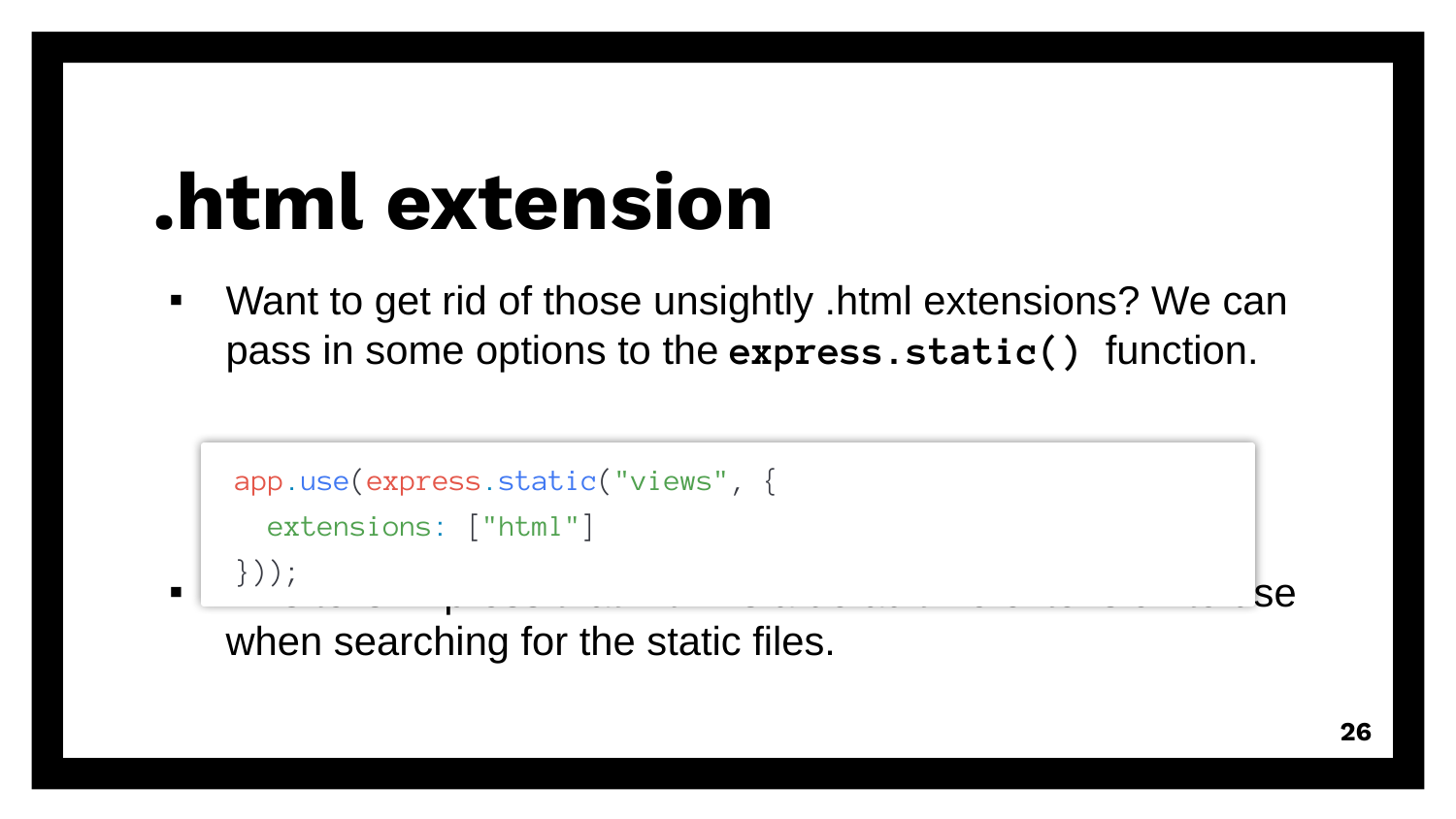

# .html extension
Want to get rid of those unsightly .html extensions? We can pass in some options to the express.static() function.

This tells Express that .html is a default file extension to use when searching for the static files.
app.use(express.static("views", {
  extensions: ["html"]
}));
26